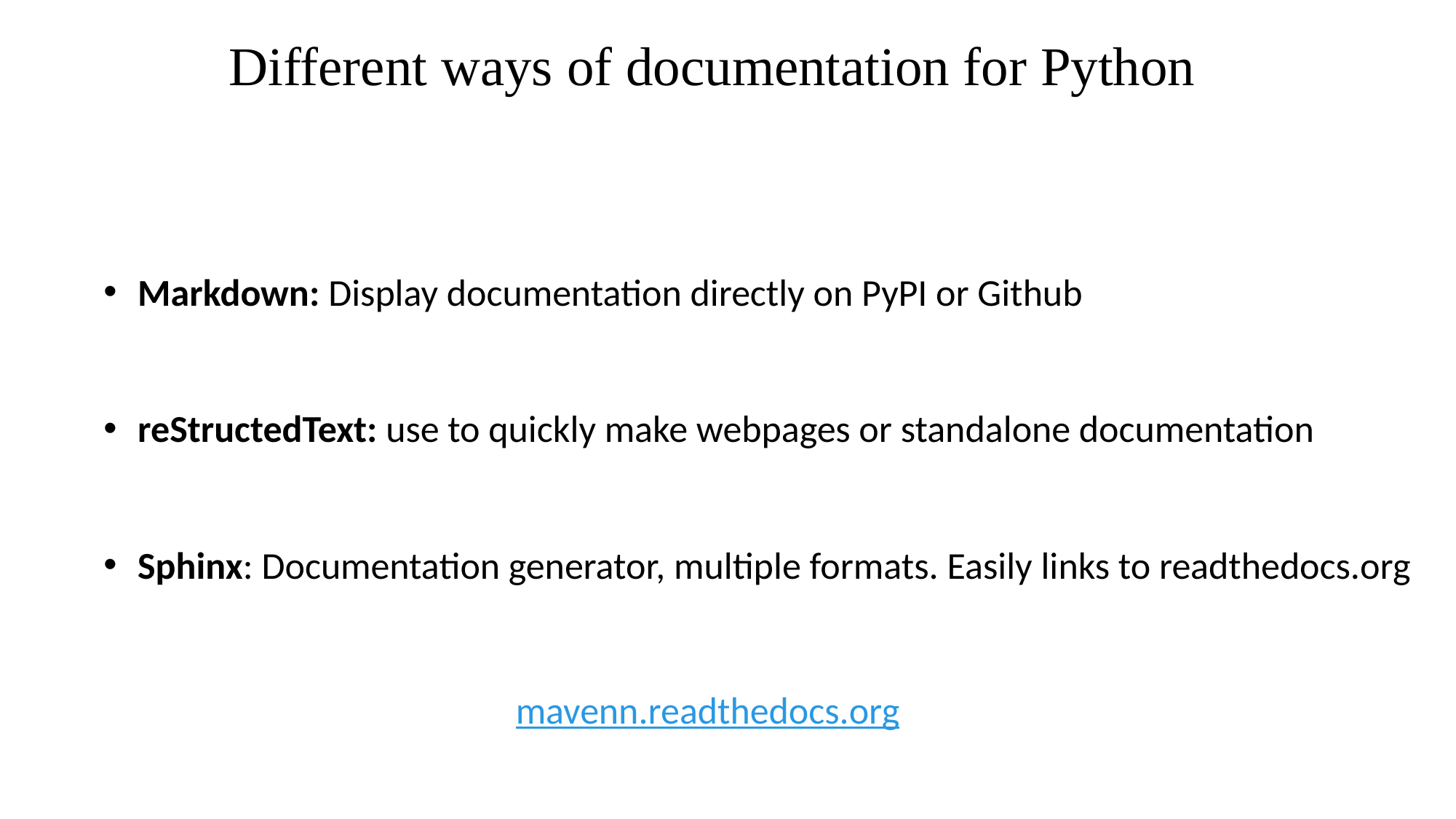

Different ways of documentation for Python
Markdown: Display documentation directly on PyPI or Github
reStructedText: use to quickly make webpages or standalone documentation

Sphinx: Documentation generator, multiple formats. Easily links to readthedocs.org
mavenn.readthedocs.org